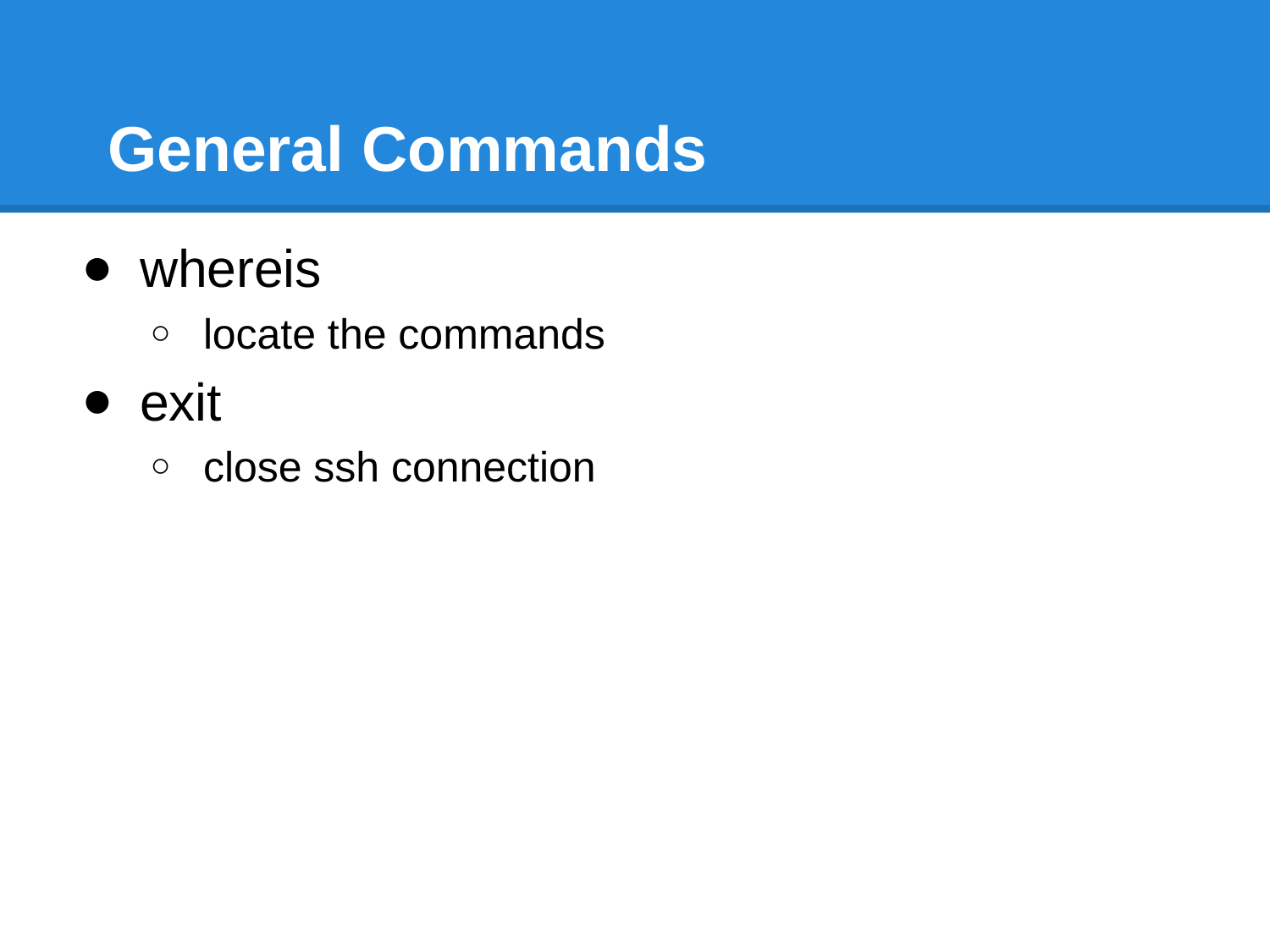

# General Commands
whereis
locate the commands
exit
close ssh connection